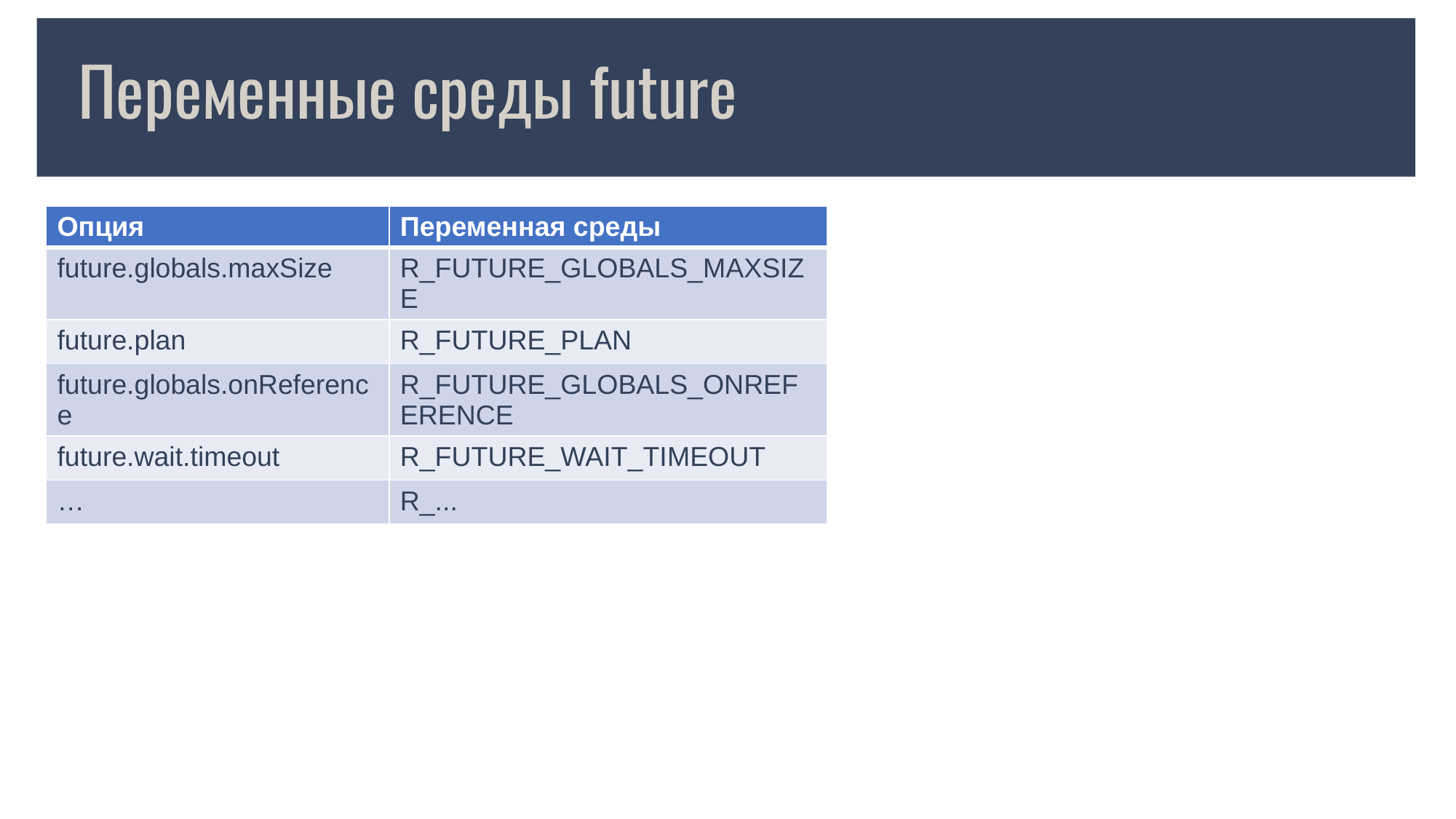

# Переменные среды future
| Опция | Переменная среды |
| --- | --- |
| future.globals.maxSize | R\_FUTURE\_GLOBALS\_MAXSIZE |
| future.plan | R\_FUTURE\_PLAN |
| future.globals.onReference | R\_FUTURE\_GLOBALS\_ONREFERENCE |
| future.wait.timeout | R\_FUTURE\_WAIT\_TIMEOUT |
| … | R\_... |